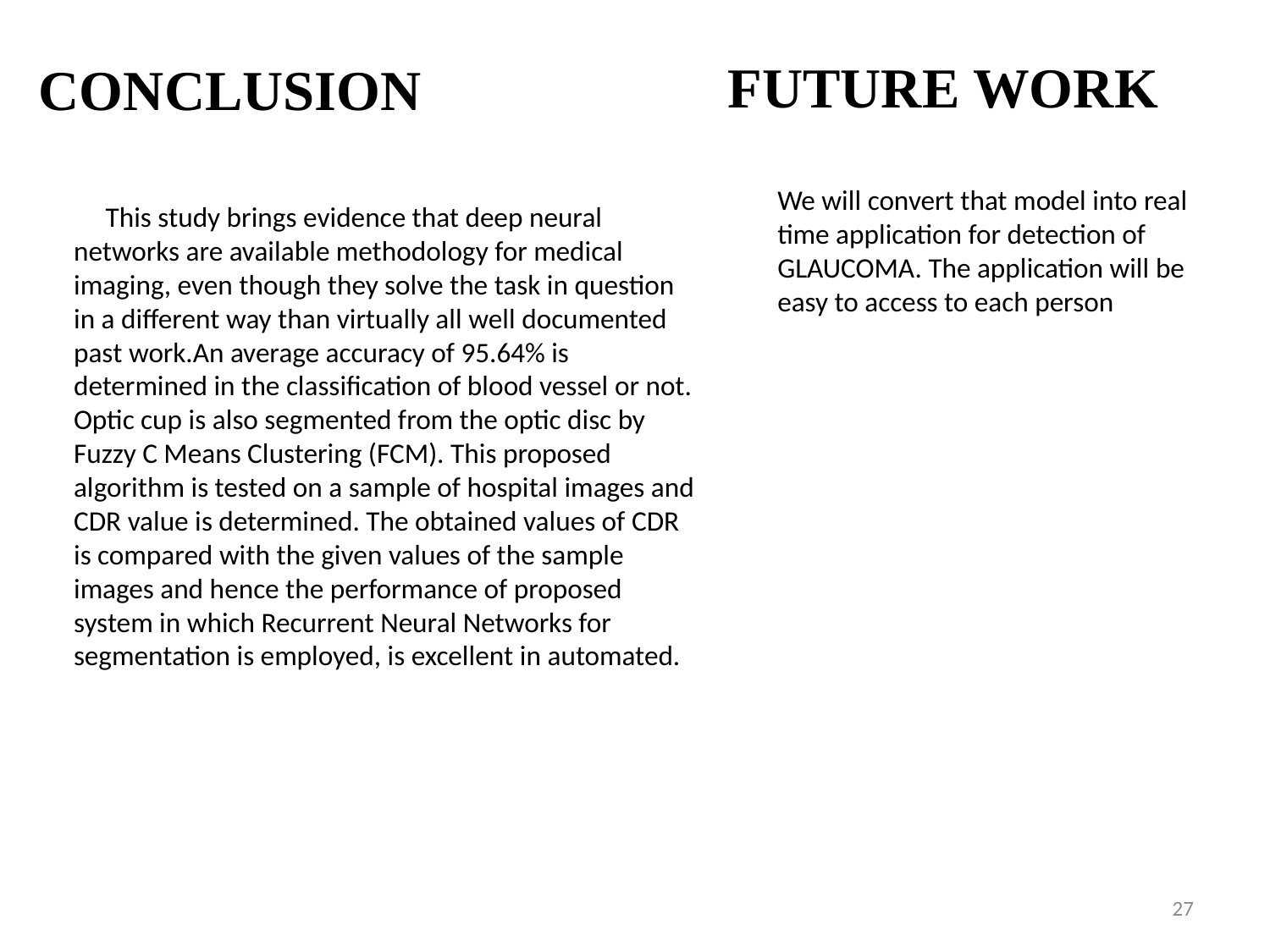

# CONCLUSION
FUTURE WORK
We will convert that model into real time application for detection of GLAUCOMA. The application will be easy to access to each person
     This study brings evidence that deep neural networks are available methodology for medical imaging, even though they solve the task in question in a different way than virtually all well documented past work.An average accuracy of 95.64% is determined in the classification of blood vessel or not. Optic cup is also segmented from the optic disc by Fuzzy C Means Clustering (FCM). This proposed algorithm is tested on a sample of hospital images and CDR value is determined. The obtained values of CDR is compared with the given values of the sample images and hence the performance of proposed system in which Recurrent Neural Networks for segmentation is employed, is excellent in automated.
27